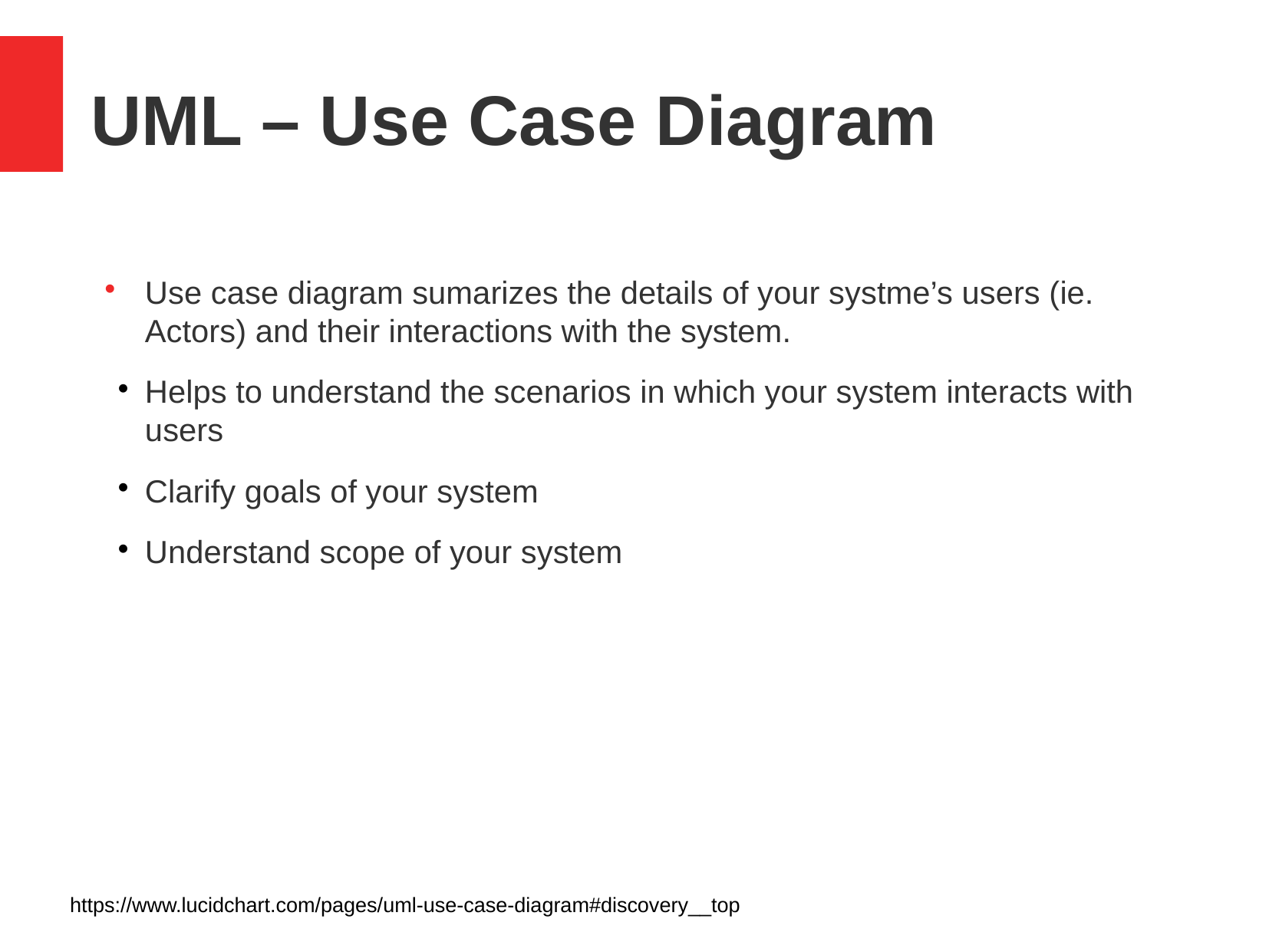

UML – Use Case Diagram
Use case diagram sumarizes the details of your systme’s users (ie. Actors) and their interactions with the system.
Helps to understand the scenarios in which your system interacts with users
Clarify goals of your system
Understand scope of your system

https://www.lucidchart.com/pages/uml-use-case-diagram#discovery__top